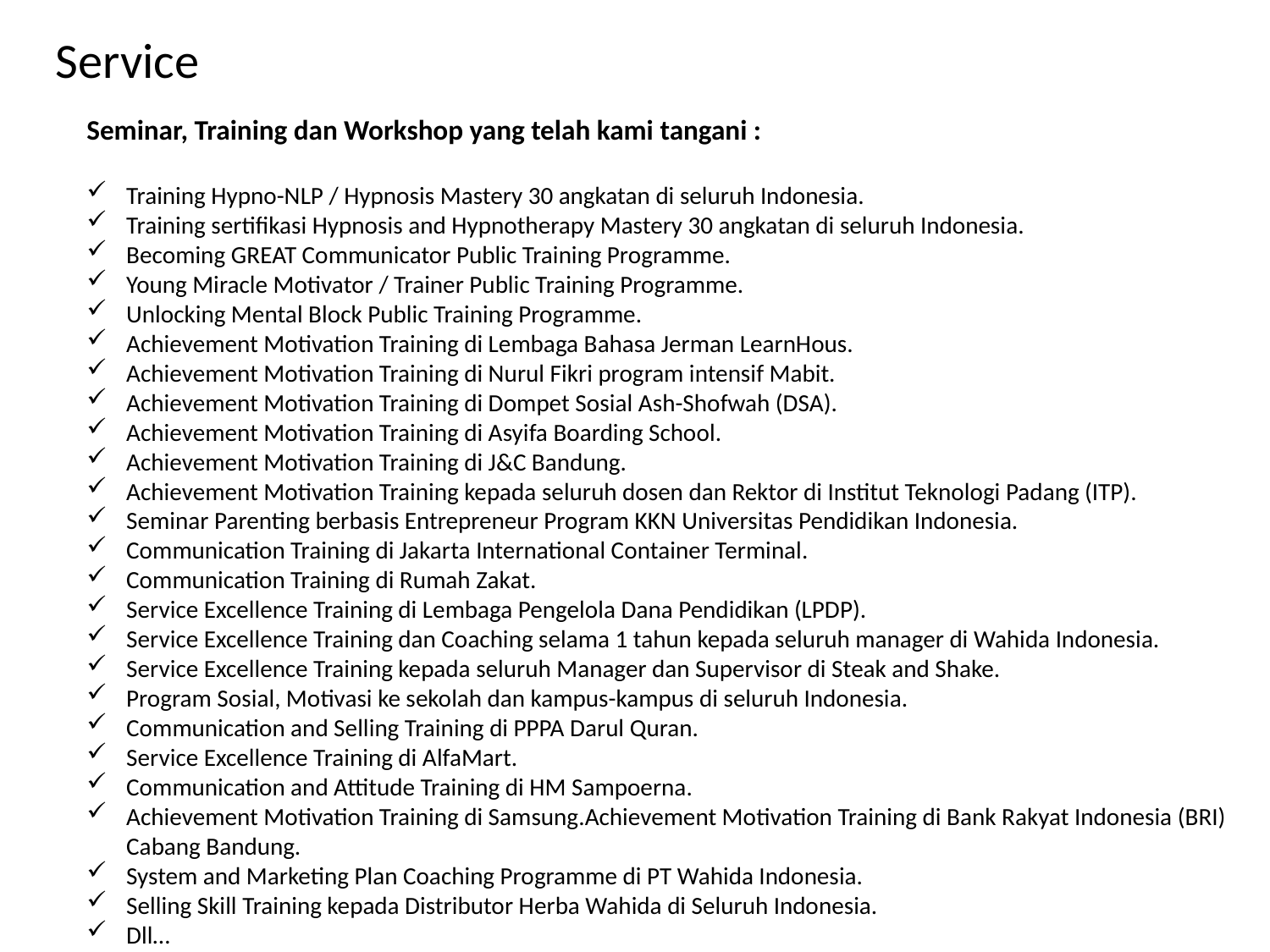

Service
Seminar, Training dan Workshop yang telah kami tangani :

Training Hypno-NLP / Hypnosis Mastery 30 angkatan di seluruh Indonesia.
Training sertifikasi Hypnosis and Hypnotherapy Mastery 30 angkatan di seluruh Indonesia.
Becoming GREAT Communicator Public Training Programme.
Young Miracle Motivator / Trainer Public Training Programme.
Unlocking Mental Block Public Training Programme.
Achievement Motivation Training di Lembaga Bahasa Jerman LearnHous.
Achievement Motivation Training di Nurul Fikri program intensif Mabit.
Achievement Motivation Training di Dompet Sosial Ash-Shofwah (DSA).
Achievement Motivation Training di Asyifa Boarding School.
Achievement Motivation Training di J&C Bandung.
Achievement Motivation Training kepada seluruh dosen dan Rektor di Institut Teknologi Padang (ITP).
Seminar Parenting berbasis Entrepreneur Program KKN Universitas Pendidikan Indonesia.
Communication Training di Jakarta International Container Terminal.
Communication Training di Rumah Zakat.
Service Excellence Training di Lembaga Pengelola Dana Pendidikan (LPDP).
Service Excellence Training dan Coaching selama 1 tahun kepada seluruh manager di Wahida Indonesia.
Service Excellence Training kepada seluruh Manager dan Supervisor di Steak and Shake.
Program Sosial, Motivasi ke sekolah dan kampus-kampus di seluruh Indonesia.
Communication and Selling Training di PPPA Darul Quran.
Service Excellence Training di AlfaMart.
Communication and Attitude Training di HM Sampoerna.
Achievement Motivation Training di Samsung.Achievement Motivation Training di Bank Rakyat Indonesia (BRI) Cabang Bandung.
System and Marketing Plan Coaching Programme di PT Wahida Indonesia.
Selling Skill Training kepada Distributor Herba Wahida di Seluruh Indonesia.
Dll…